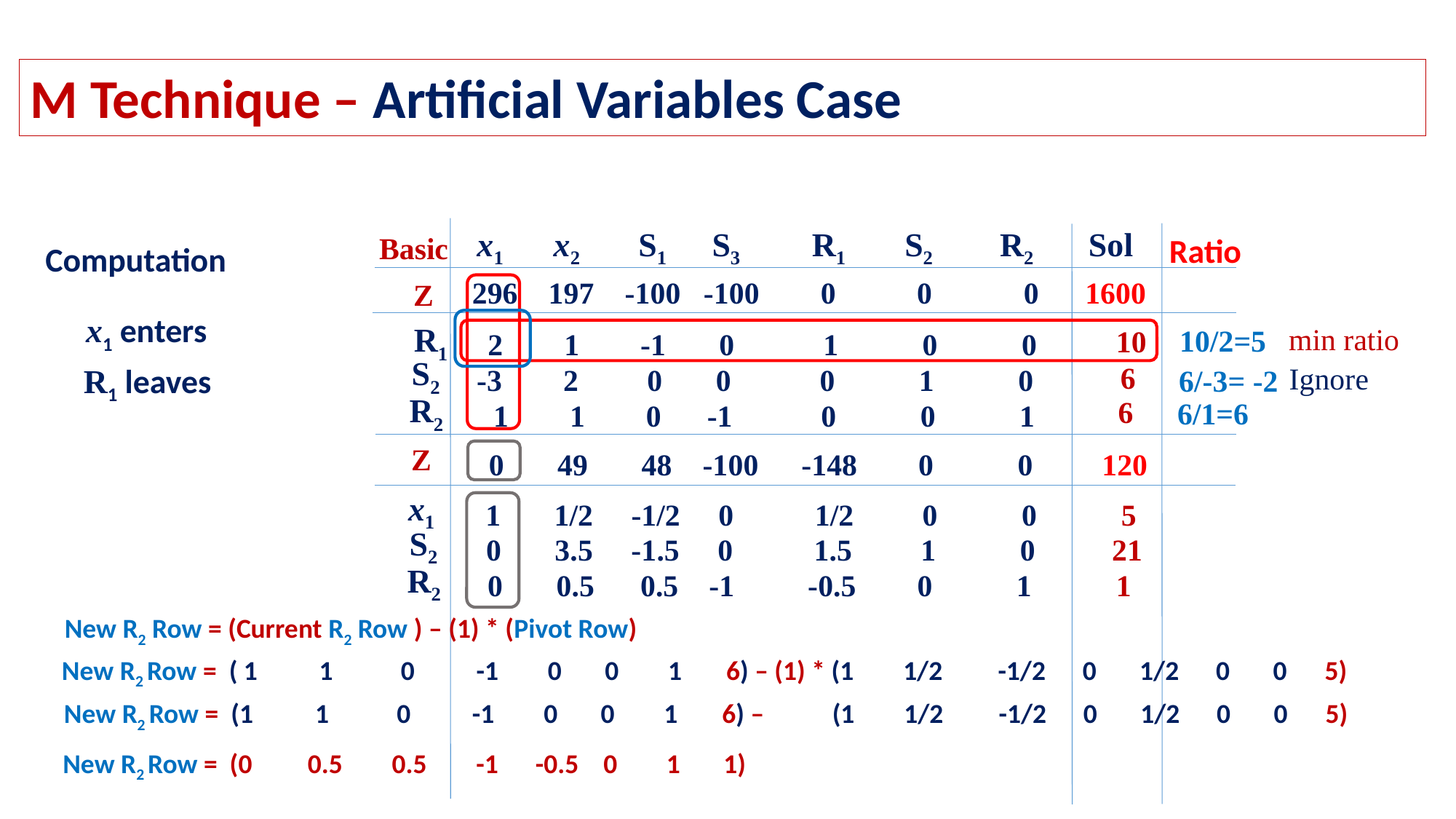

M Technique – Artificial Variables Case
 x1      x2       S1 	   S3         R1            S2        R2       Sol
Ratio
Basic
Computation
296    197    -100   -100        0           0            0      1600
Z

x1 enters

 R1
 min ratio
 10/2=5
 10
2        1        -1       0            1           0           0
 S2
R1 leaves
-3        2         0       0            0           1           0
 6

 Ignore
 6/-3= -2
R2
 6

 1        1        0      -1            0           0           1
 6/1=6
Z
0       49       48    -100      -148        0           0         120

 x1
1       1/2     -1/2     0           1/2         0           0           5

 S2
0       3.5     -1.5     0           1.5         1           0          21
R2
0       0.5      0.5    -1          -0.5        0           1           1
New R2 Row = (Current R2 Row ) – (1) * (Pivot Row)
New R2 Row =  ( 1          1           0          -1        0       0        1       6) – (1) * (1        1/2         -1/2      0       1/2      0       0      5)
New R2 Row =  (1          1           0          -1        0       0        1       6) –           (1        1/2         -1/2      0       1/2      0       0      5)
New R2 Row =  (0         0.5        0.5        -1      -0.5    0        1       1)